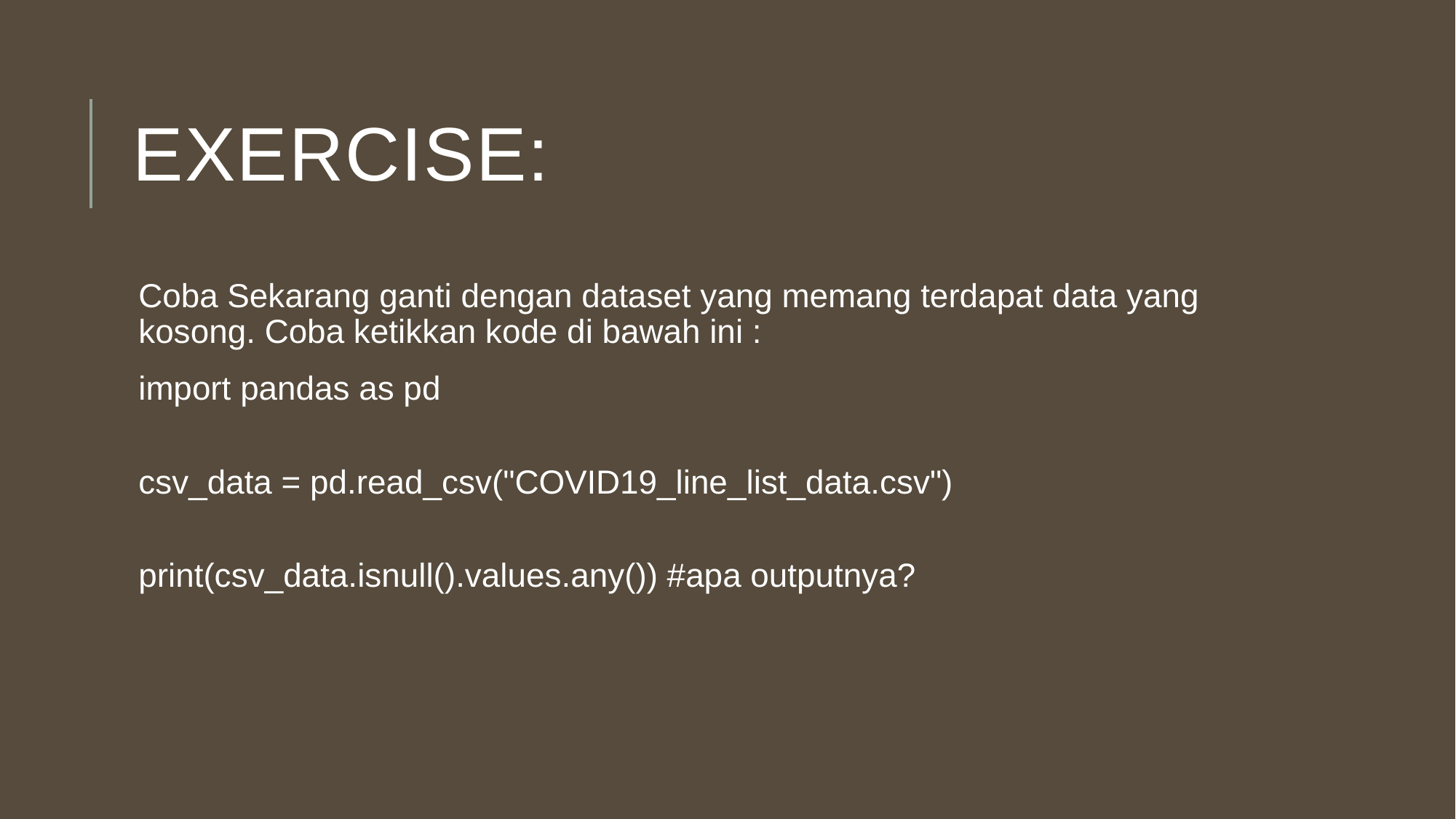

# Exercise:
Coba Sekarang ganti dengan dataset yang memang terdapat data yang kosong. Coba ketikkan kode di bawah ini :
import pandas as pd
csv_data = pd.read_csv("COVID19_line_list_data.csv")
print(csv_data.isnull().values.any()) #apa outputnya?